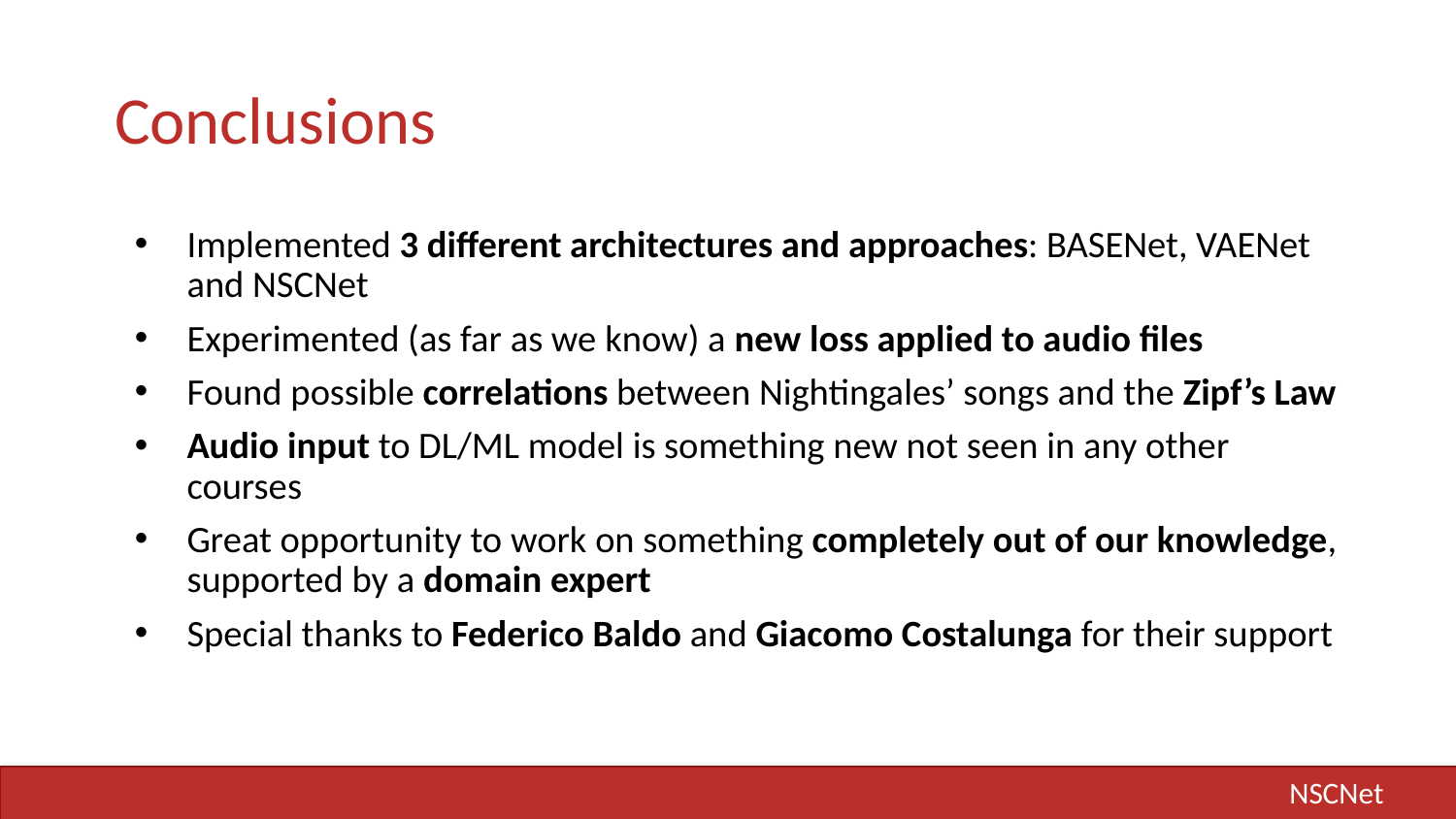

# Conclusions
Implemented 3 different architectures and approaches: BASENet, VAENet and NSCNet
Experimented (as far as we know) a new loss applied to audio files
Found possible correlations between Nightingales’ songs and the Zipf’s Law
Audio input to DL/ML model is something new not seen in any other courses
Great opportunity to work on something completely out of our knowledge, supported by a domain expert
Special thanks to Federico Baldo and Giacomo Costalunga for their support